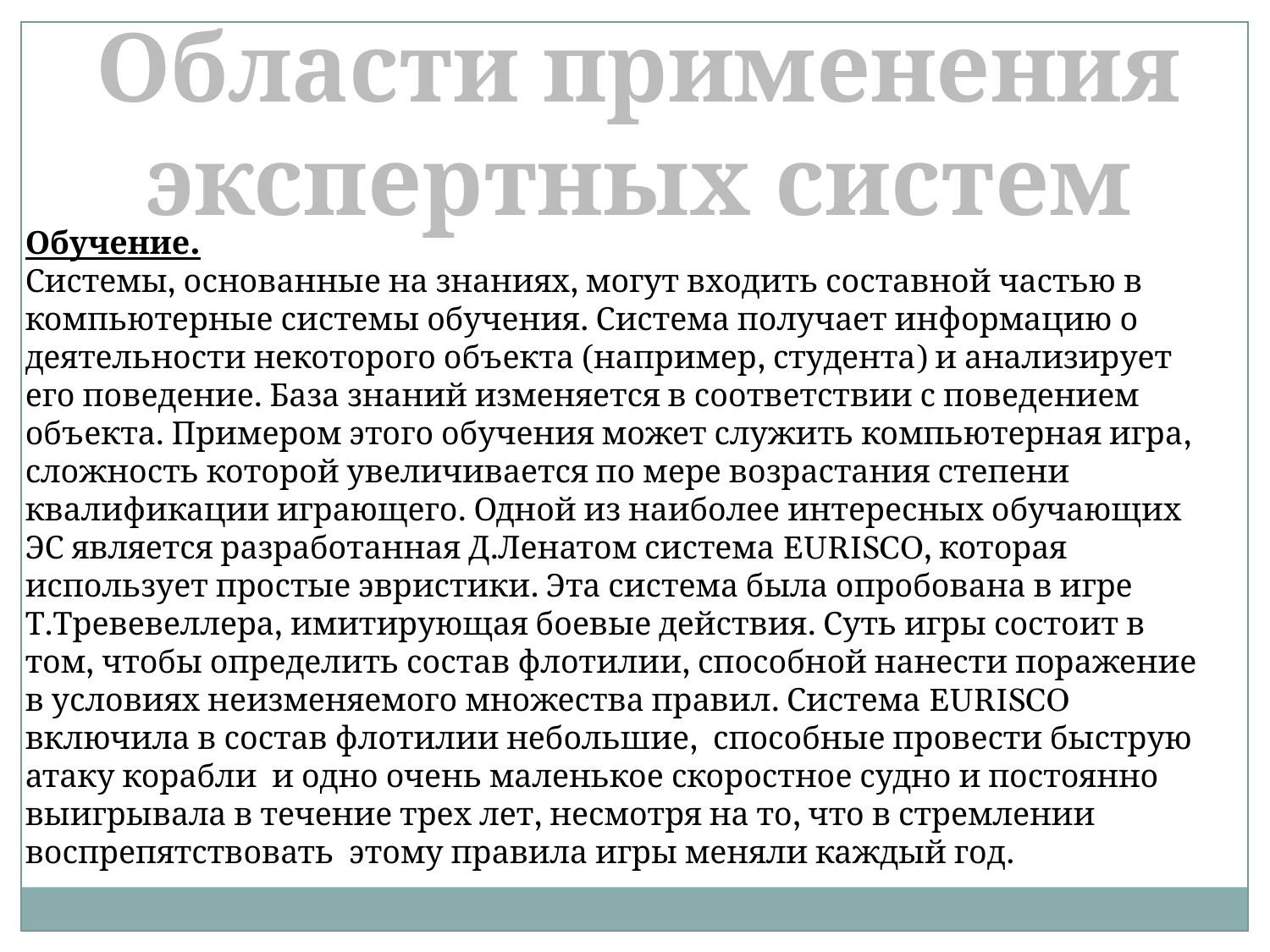

Области применения экспертных систем
Обучение.   
Системы, основанные на знаниях, могут входить составной частью в компьютерные системы обучения. Система получает информацию о деятельности некоторого объекта (например, студента) и анализирует его поведение. База знаний изменяется в соответствии с поведением объекта. Примером этого обучения может служить компьютерная игра, сложность которой увеличивается по мере возрастания степени квалификации играющего. Одной из наиболее интересных обучающих ЭС является разработанная Д.Ленатом система EURISCO, которая использует простые эвристики. Эта система была опробована в игре Т.Тревевеллера, имитирующая боевые действия. Суть игры состоит в том, чтобы определить состав флотилии, способной нанести поражение в условиях неизменяемого множества правил. Система EURISCO включила в состав флотилии небольшие,  способные провести быструю атаку корабли  и одно очень маленькое скоростное судно и постоянно выигрывала в течение трех лет, несмотря на то, что в стремлении воспрепятствовать  этому правила игры меняли каждый год.